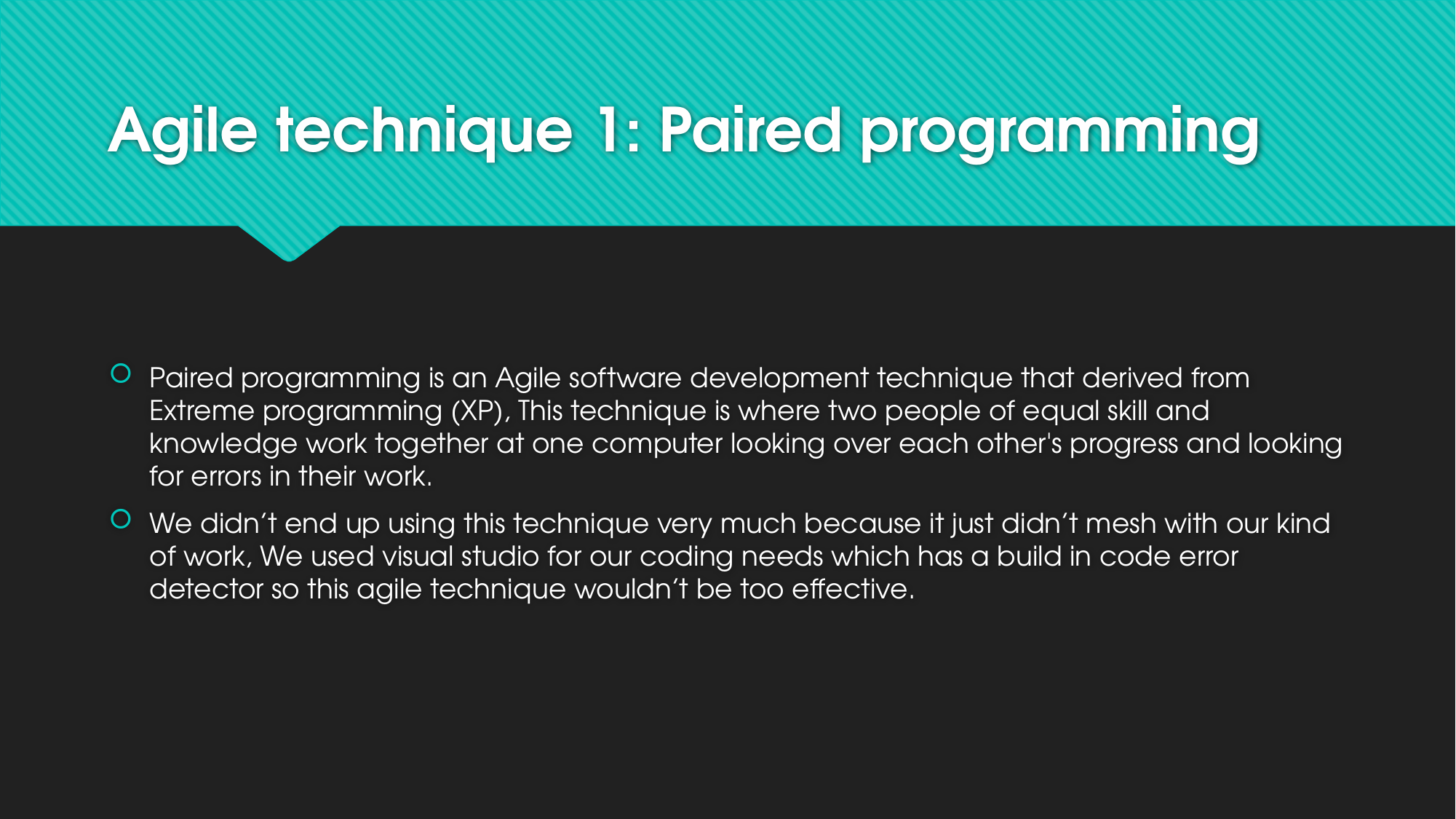

# Agile technique 1: Paired programming
Paired programming is an Agile software development technique that derived from Extreme programming (XP), This technique is where two people of equal skill and knowledge work together at one computer looking over each other's progress and looking for errors in their work.
We didn’t end up using this technique very much because it just didn’t mesh with our kind of work, We used visual studio for our coding needs which has a build in code error detector so this agile technique wouldn’t be too effective.